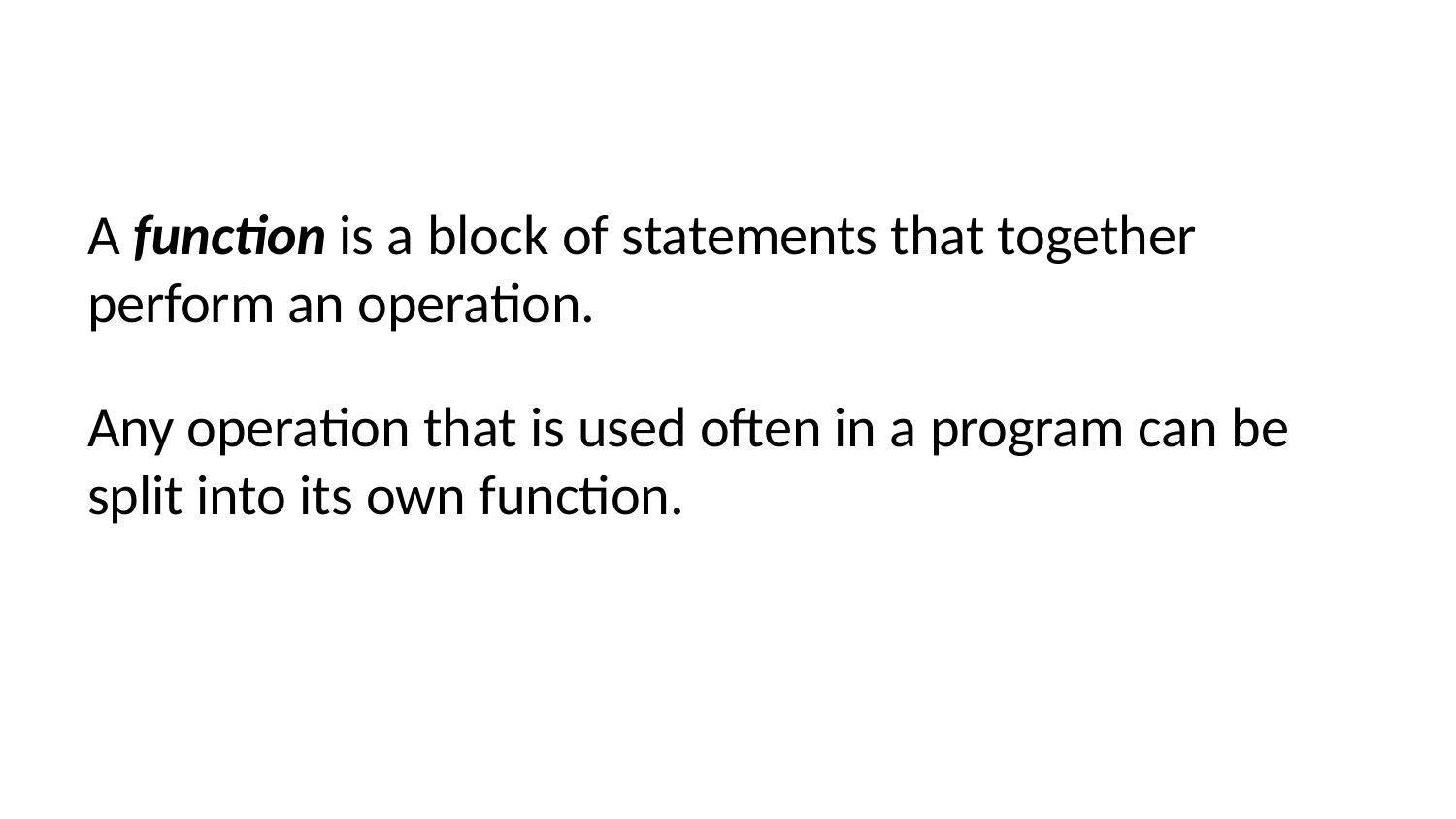

A function is a block of statements that together perform an operation.
Any operation that is used often in a program can be split into its own function.